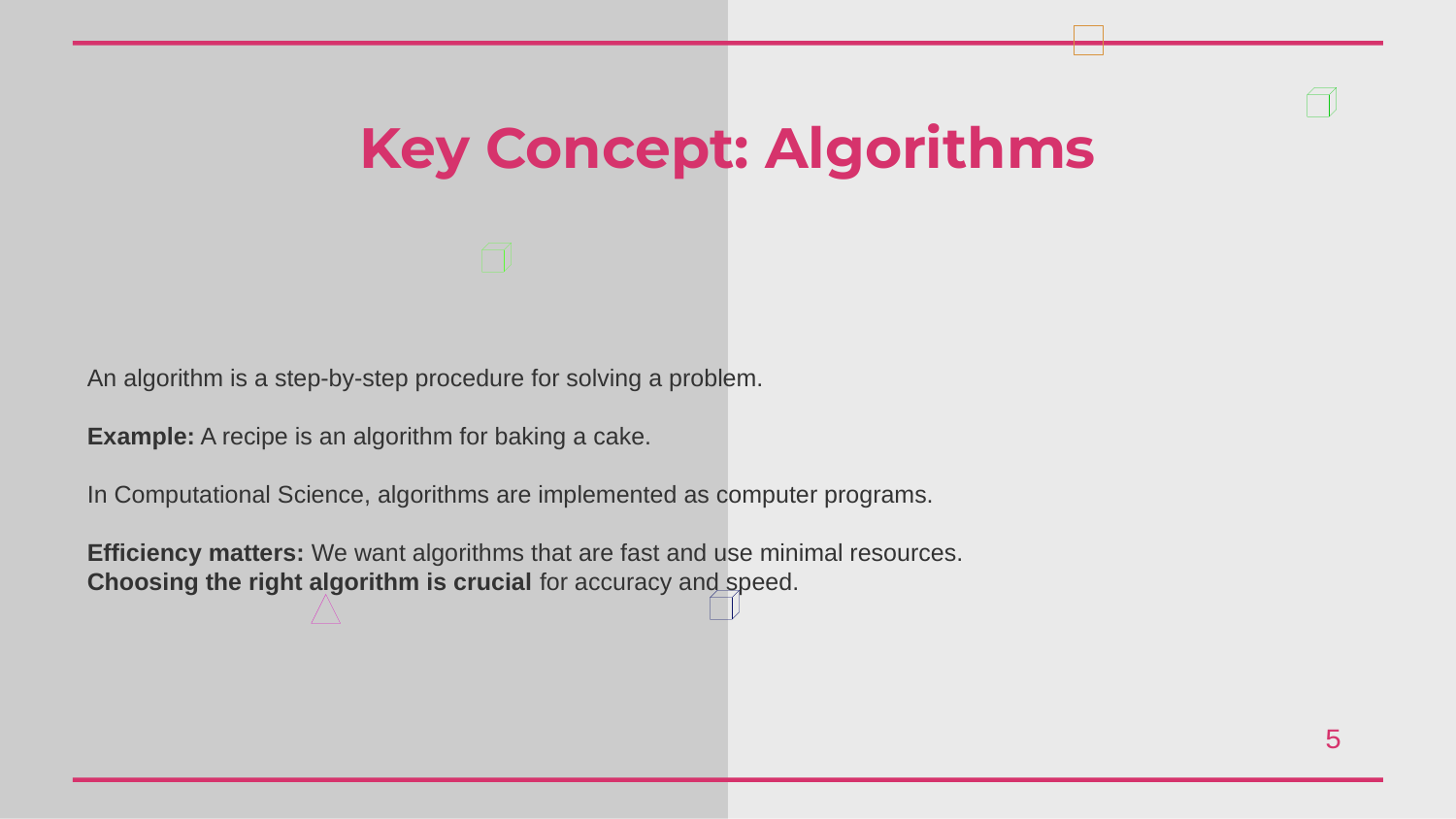

Key Concept: Algorithms

An algorithm is a step-by-step procedure for solving a problem.

Example: A recipe is an algorithm for baking a cake.

In Computational Science, algorithms are implemented as computer programs.

Efficiency matters: We want algorithms that are fast and use minimal resources.
Choosing the right algorithm is crucial for accuracy and speed.

5